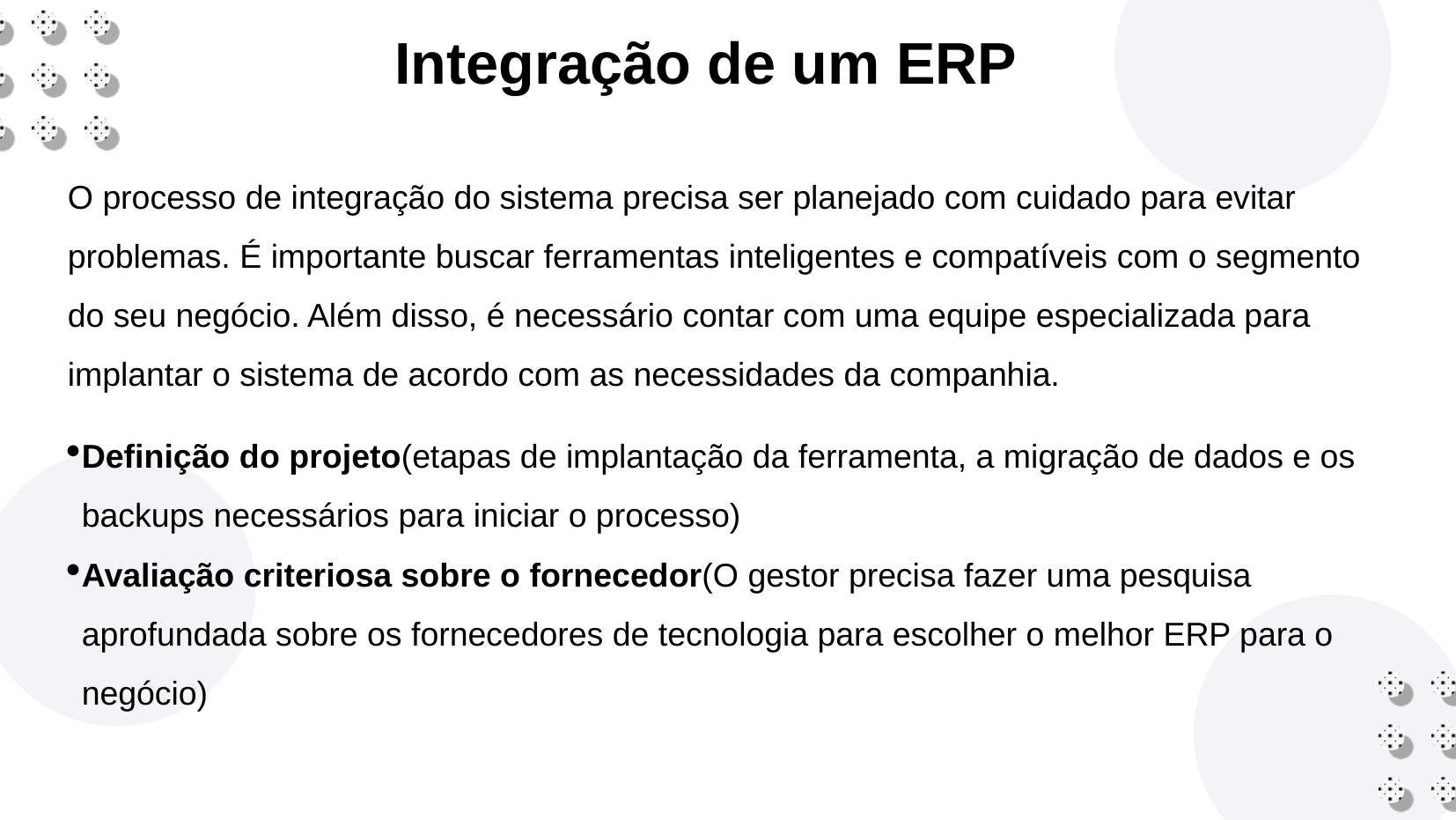

Integração de um ERP

O processo de integração do sistema precisa ser planejado com cuidado para evitar problemas. É importante buscar ferramentas inteligentes e compatíveis com o segmento do seu negócio. Além disso, é necessário contar com uma equipe especializada para implantar o sistema de acordo com as necessidades da companhia.

Definição do projeto(etapas de implantação da ferramenta, a migração de dados e os backups necessários para iniciar o processo)
Avaliação criteriosa sobre o fornecedor(O gestor precisa fazer uma pesquisa aprofundada sobre os fornecedores de tecnologia para escolher o melhor ERP para o negócio)